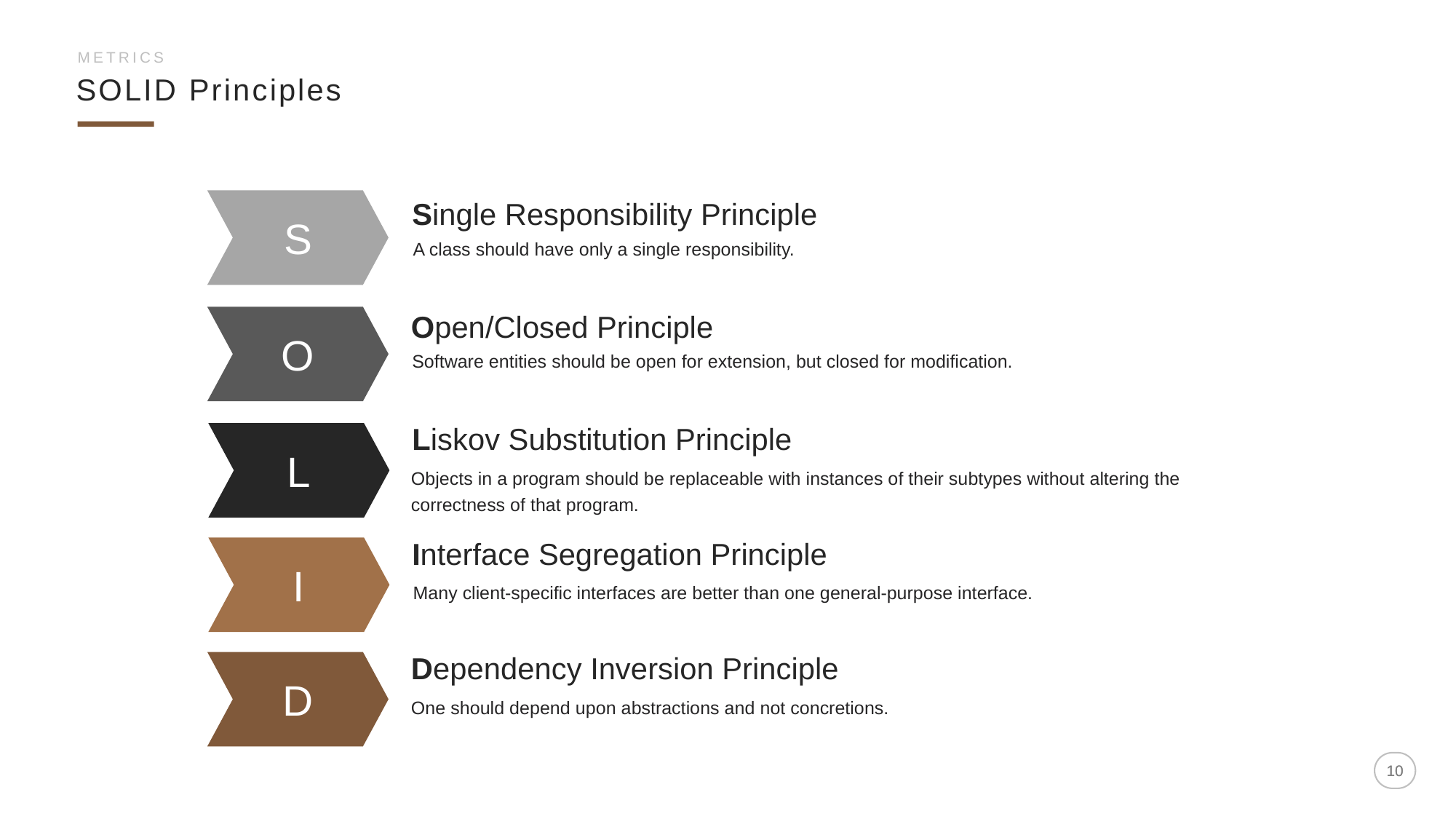

METRICS
SOLID Principles
Single Responsibility Principle
S
A class should have only a single responsibility.
Open/Closed Principle
O
Software entities should be open for extension, but closed for modification.
Liskov Substitution Principle
L
Objects in a program should be replaceable with instances of their subtypes without altering the correctness of that program.
Interface Segregation Principle
I
Many client-specific interfaces are better than one general-purpose interface.
Dependency Inversion Principle
D
One should depend upon abstractions and not concretions.
10
10